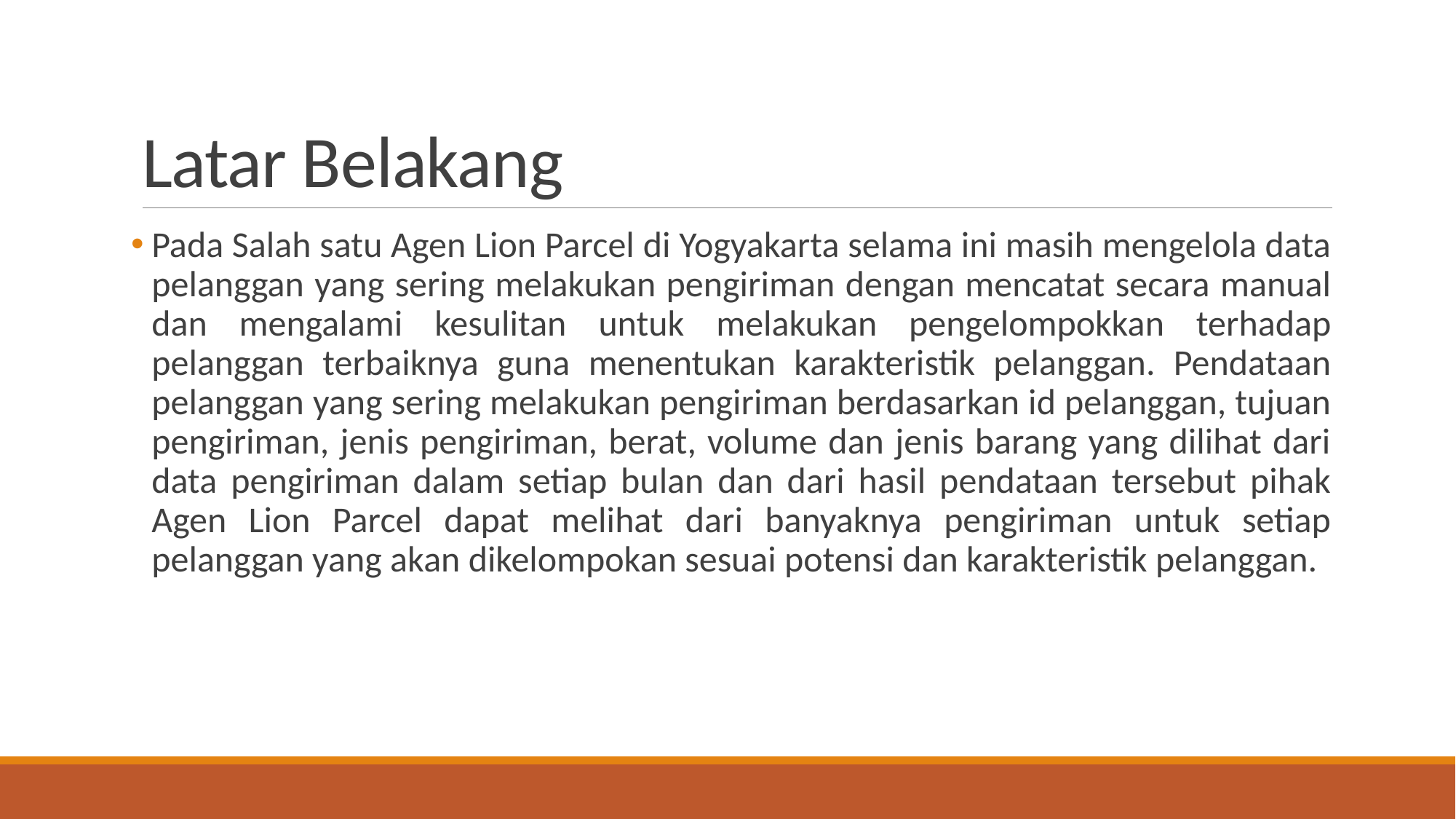

# Latar Belakang
Pada Salah satu Agen Lion Parcel di Yogyakarta selama ini masih mengelola data pelanggan yang sering melakukan pengiriman dengan mencatat secara manual dan mengalami kesulitan untuk melakukan pengelompokkan terhadap pelanggan terbaiknya guna menentukan karakteristik pelanggan. Pendataan pelanggan yang sering melakukan pengiriman berdasarkan id pelanggan, tujuan pengiriman, jenis pengiriman, berat, volume dan jenis barang yang dilihat dari data pengiriman dalam setiap bulan dan dari hasil pendataan tersebut pihak Agen Lion Parcel dapat melihat dari banyaknya pengiriman untuk setiap pelanggan yang akan dikelompokan sesuai potensi dan karakteristik pelanggan.